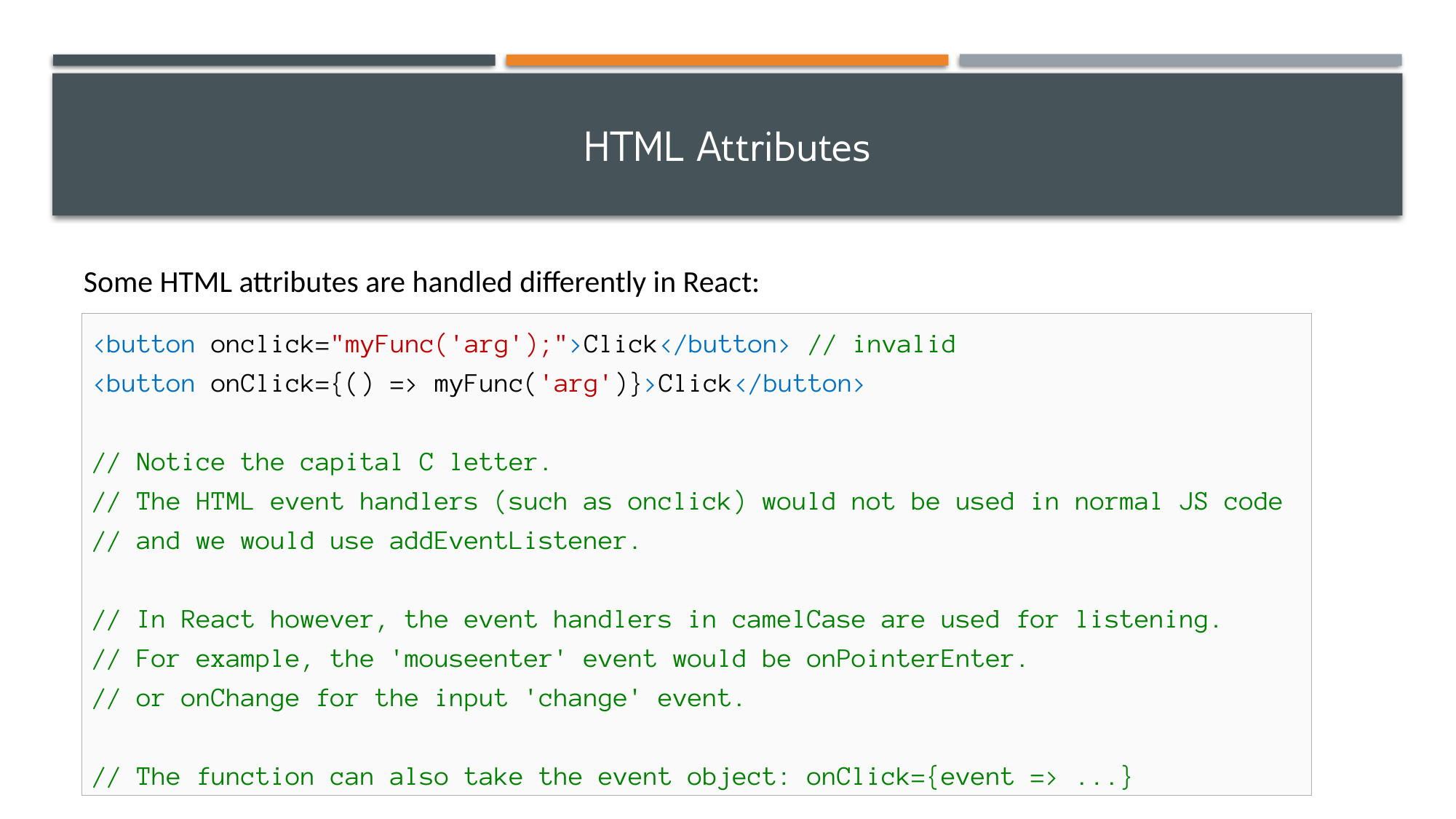

# HTML Attributes
Some HTML attributes are handled differently in React:
<button onclick="myFunc('arg');">Click</button> // invalid
<button onClick={() => myFunc('arg')}>Click</button>

// Notice the capital C letter.
// The HTML event handlers (such as onclick) would not be used in normal JS code
// and we would use addEventListener.

// In React however, the event handlers in camelCase are used for listening.
// For example, the 'mouseenter' event would be onPointerEnter.
// or onChange for the input 'change' event.

// The function can also take the event object: onClick={event => ...}